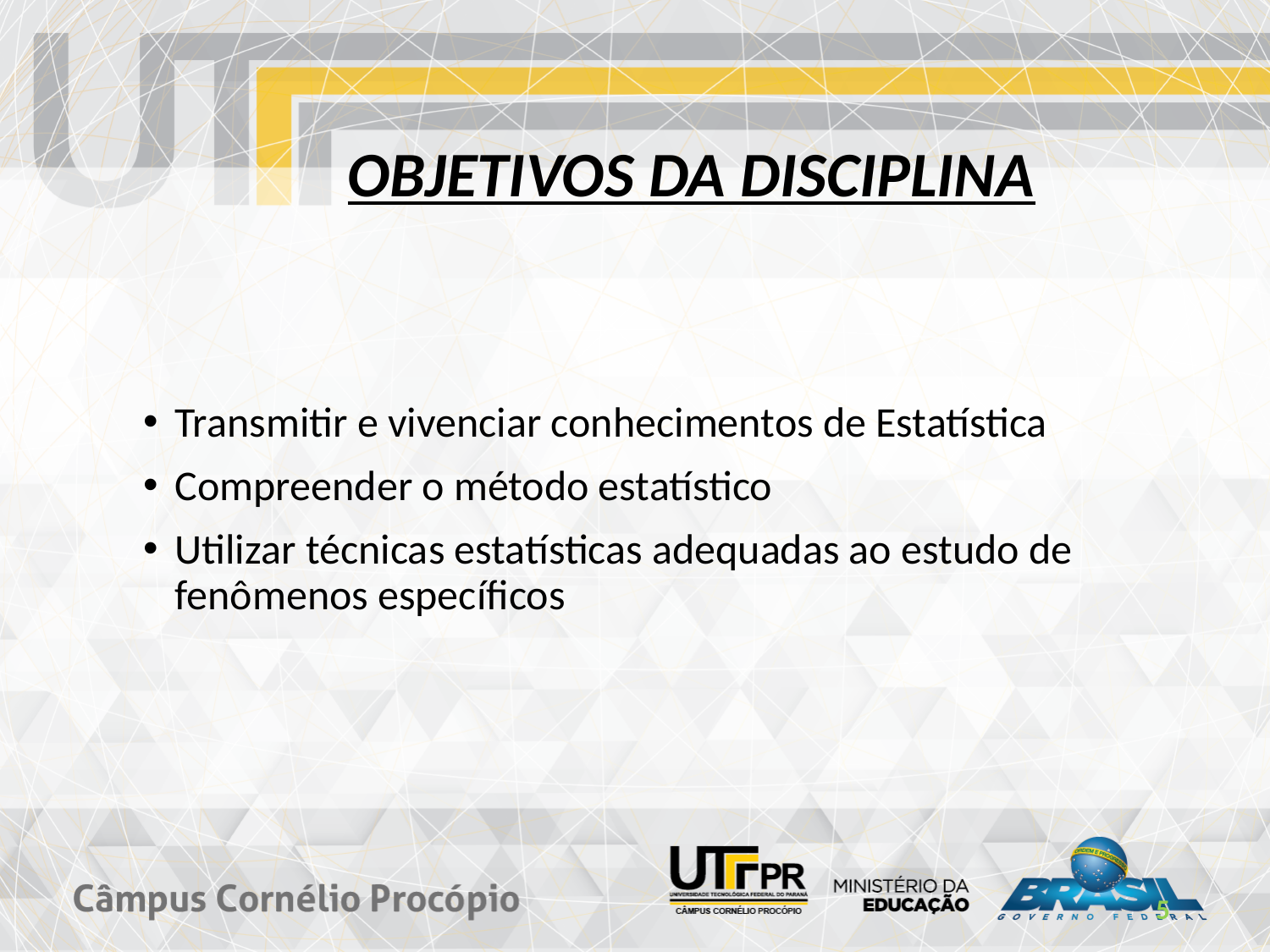

OBJETIVOS DA DISCIPLINA

Transmitir e vivenciar conhecimentos de Estatística
Compreender o método estatístico
Utilizar técnicas estatísticas adequadas ao estudo de fenômenos específicos
5